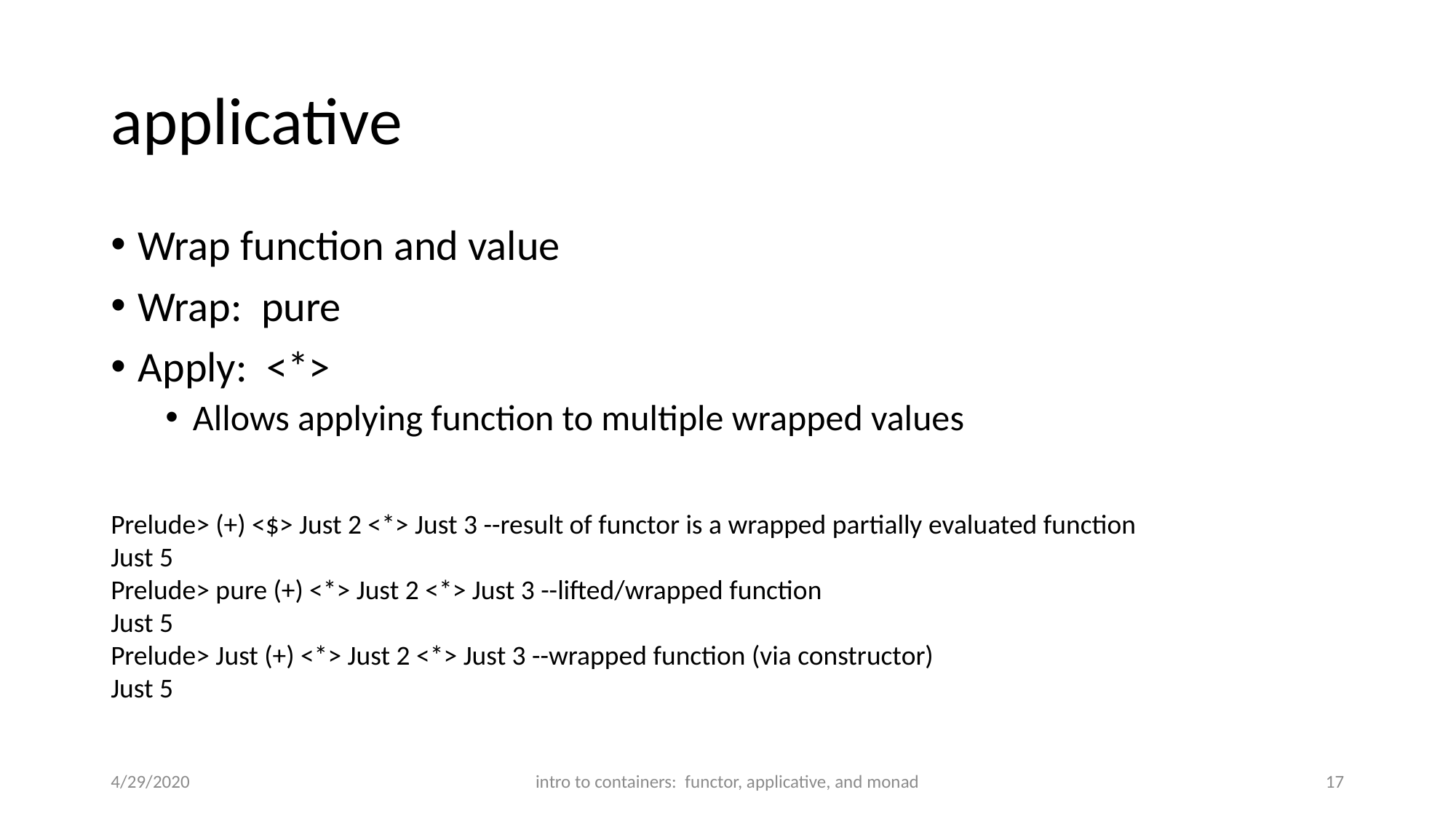

# applicative
Wrap function and value
Wrap:  pure
Apply:  <*>
Allows applying function to multiple wrapped values
Prelude> (+) <$> Just 2 <*> Just 3 --result of functor is a wrapped partially evaluated function
Just 5
Prelude> pure (+) <*> Just 2 <*> Just 3 --lifted/wrapped function
Just 5
Prelude> Just (+) <*> Just 2 <*> Just 3 --wrapped function (via constructor)
Just 5
4/29/2020
intro to containers:  functor, applicative, and monad
17